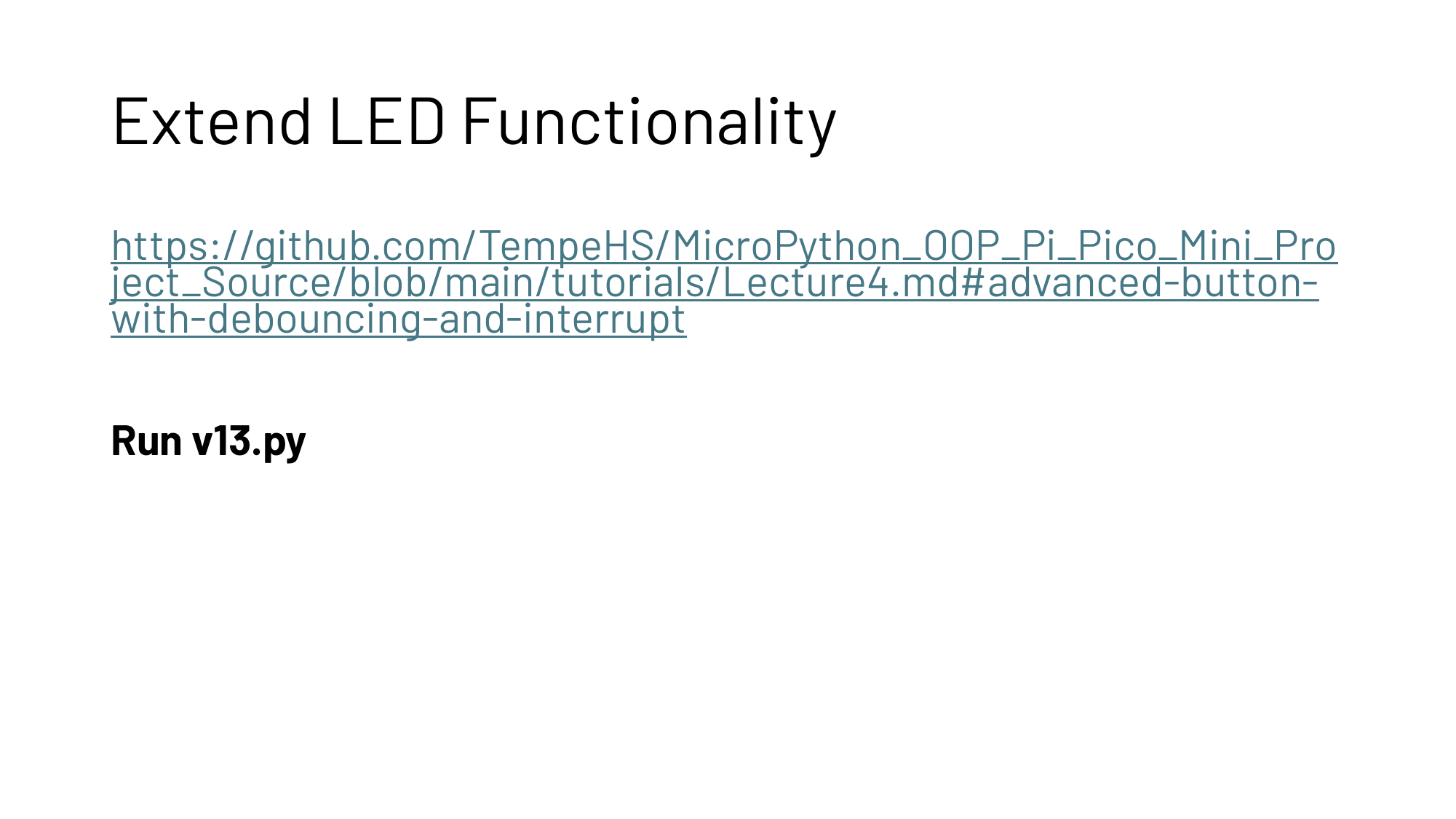

# Extend LED Functionality
https://github.com/TempeHS/MicroPython_OOP_Pi_Pico_Mini_Project_Source/blob/main/tutorials/Lecture4.md#advanced-button-with-debouncing-and-interrupt

Run v13.py